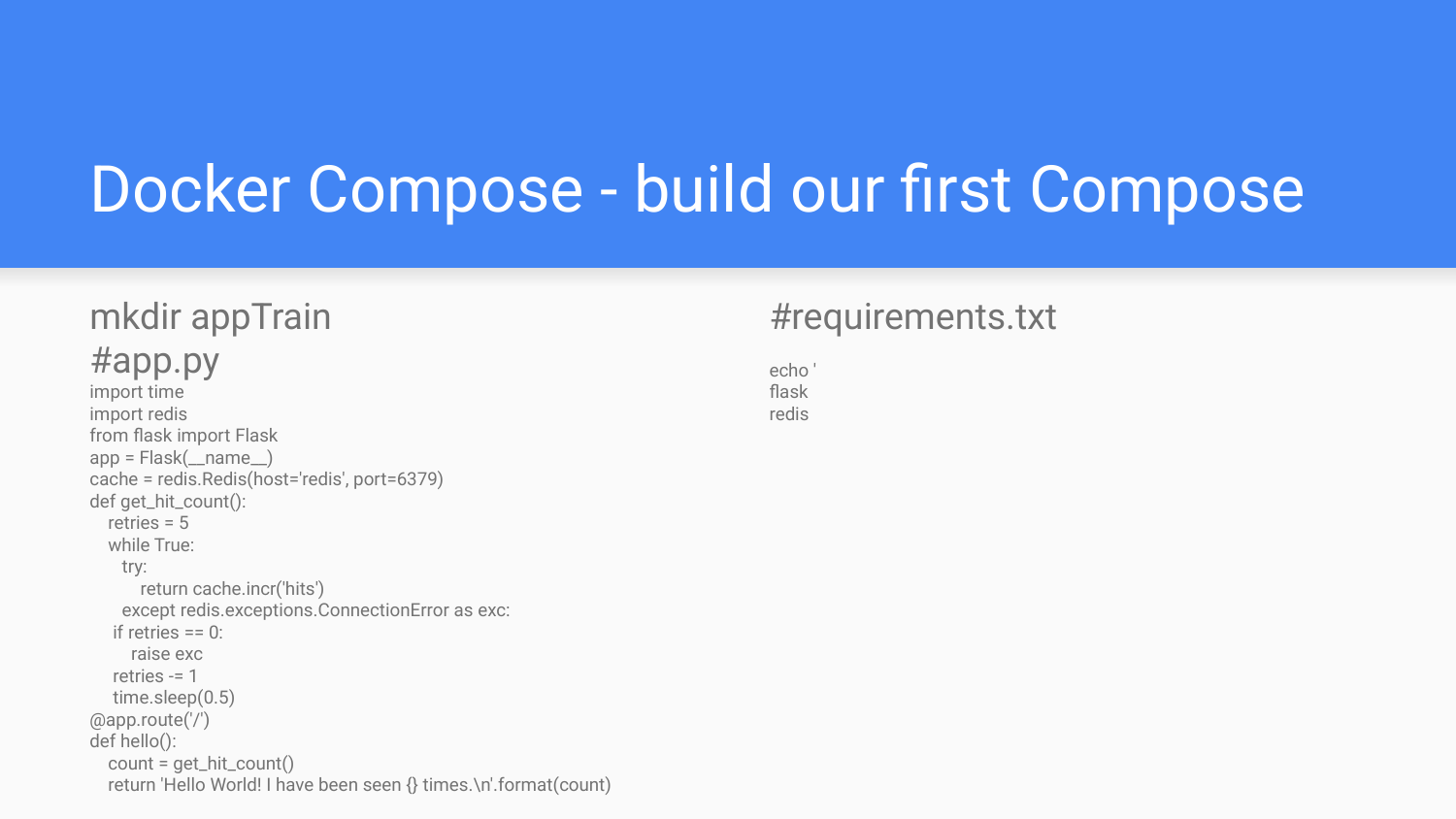

# Docker Compose - build our first Compose
mkdir appTrain
#app.py
import time
import redis
from flask import Flask
app = Flask(__name__)
cache = redis.Redis(host='redis', port=6379)
def get_hit_count():
    retries = 5
    while True:
       try:
           return cache.incr('hits')
       except redis.exceptions.ConnectionError as exc:
     if retries == 0:
         raise exc
     retries -= 1
     time.sleep(0.5)
@app.route('/')
def hello():
    count = get_hit_count()
    return 'Hello World! I have been seen {} times.\n'.format(count)
#requirements.txt

echo '
flask
redis